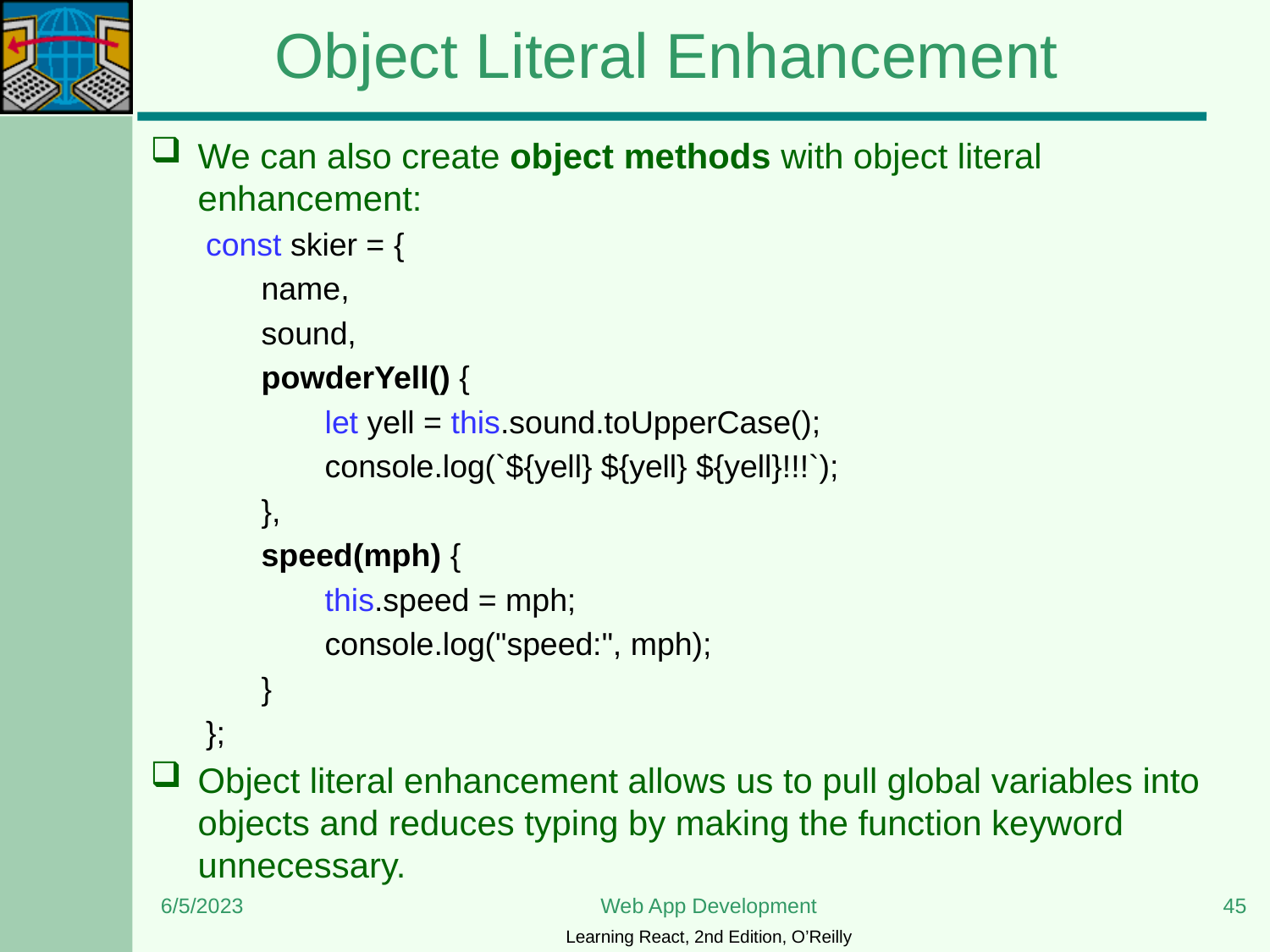

# Object Literal Enhancement
We can also create object methods with object literal enhancement:
const skier = {
name,
sound,
powderYell() {
let yell = this.sound.toUpperCase();
console.log(`${yell} ${yell} ${yell}!!!`);
},
speed(mph) {
this.speed = mph;
console.log("speed:", mph);
}
};
Object literal enhancement allows us to pull global variables into objects and reduces typing by making the function keyword unnecessary.
6/5/2023
Web App Development
45
Learning React, 2nd Edition, O’Reilly